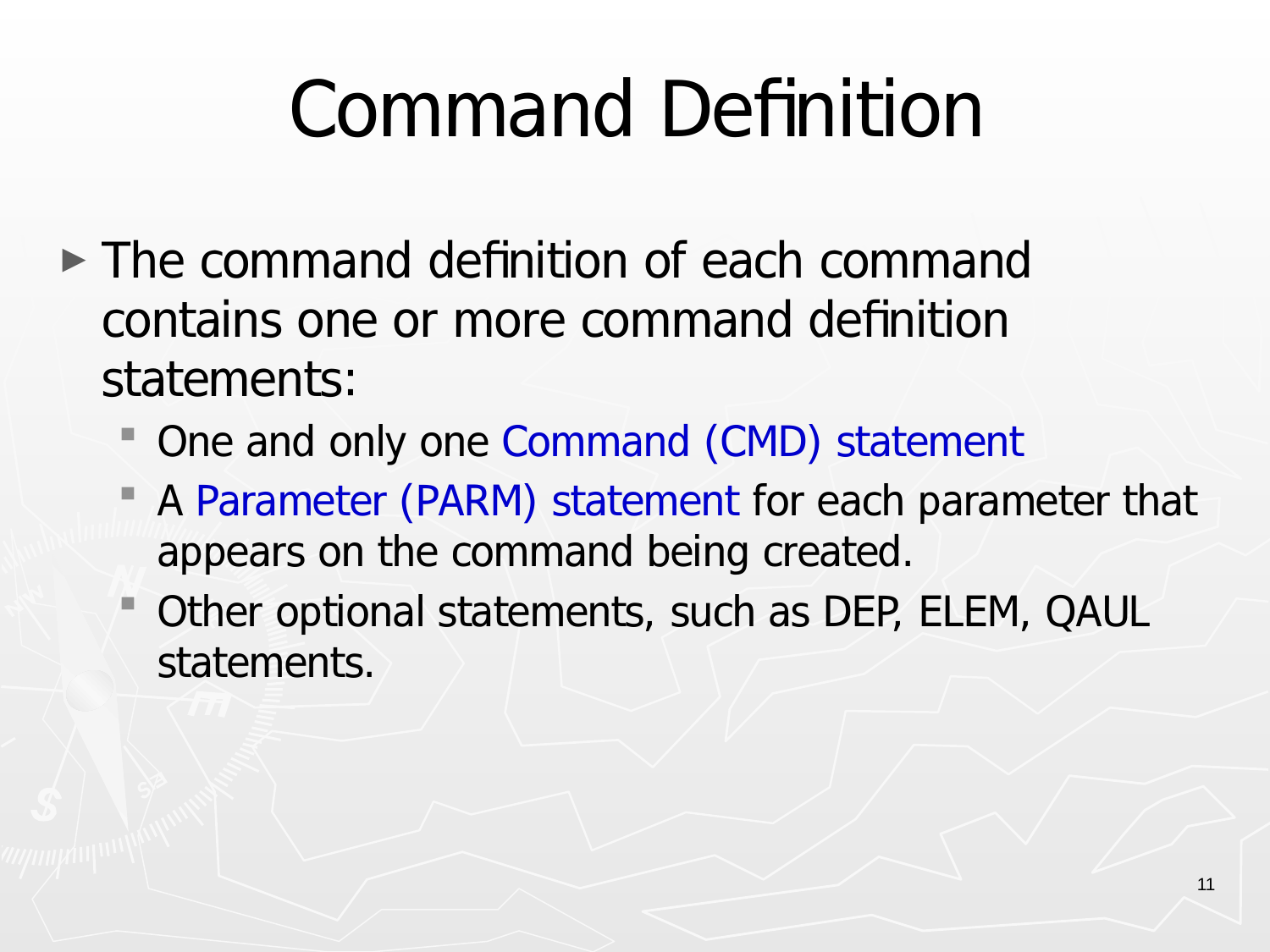

# Command Definition
The command definition of each command contains one or more command definition statements:
One and only one Command (CMD) statement
A Parameter (PARM) statement for each parameter that appears on the command being created.
Other optional statements, such as DEP, ELEM, QAUL statements.
11